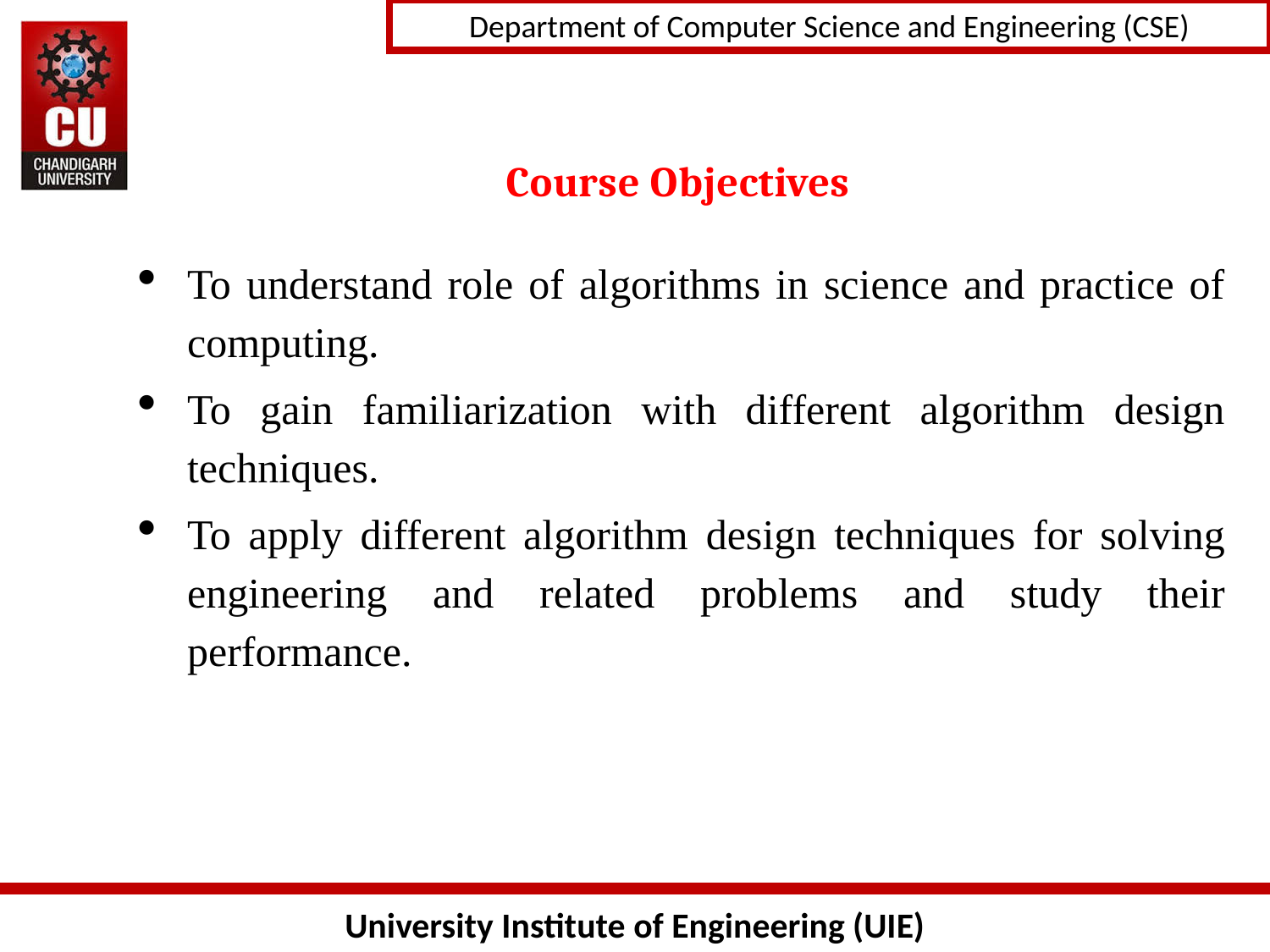

# Course Objectives
To understand role of algorithms in science and practice of computing.
To gain familiarization with different algorithm design techniques.
To apply different algorithm design techniques for solving engineering and related problems and study their performance.